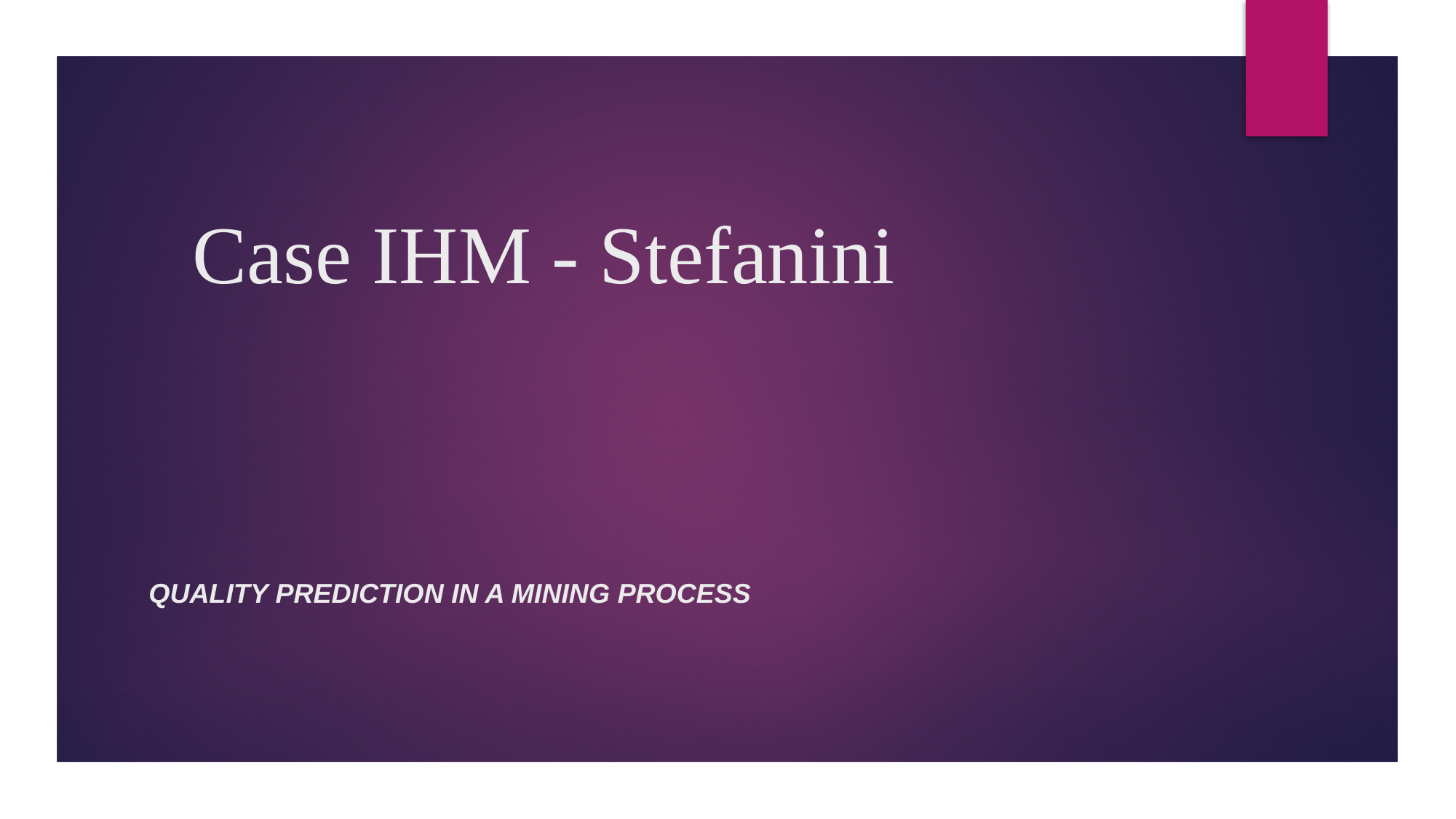

# Case IHM - Stefanini
Quality Prediction in a Mining Process